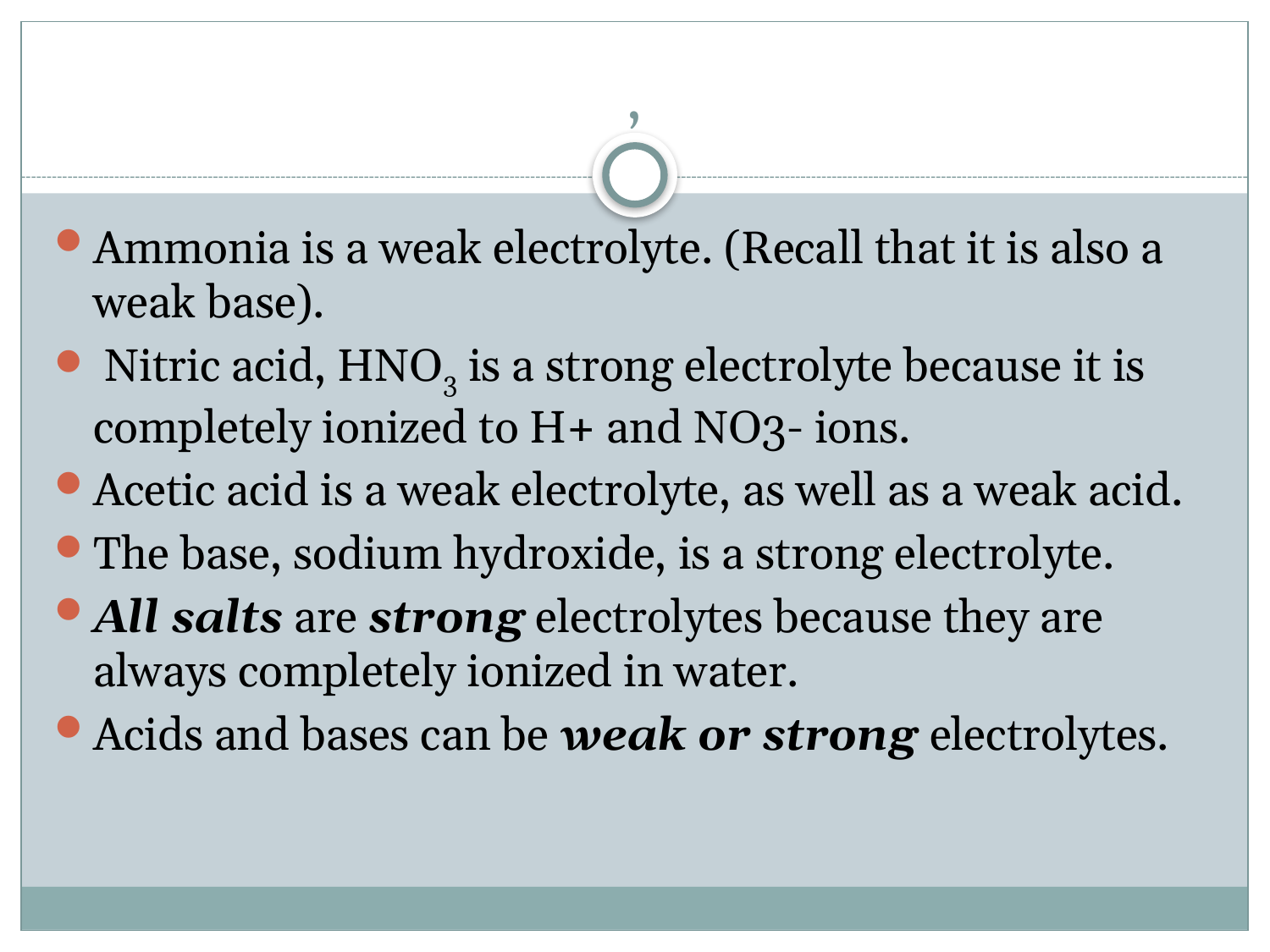

# ,
Ammonia is a weak electrolyte. (Recall that it is also a weak base).
 Nitric acid, HNO3 is a strong electrolyte because it is completely ionized to H+ and NO3- ions.
Acetic acid is a weak electrolyte, as well as a weak acid.
The base, sodium hydroxide, is a strong electrolyte.
All salts are strong electrolytes because they are always completely ionized in water.
Acids and bases can be weak or strong electrolytes.